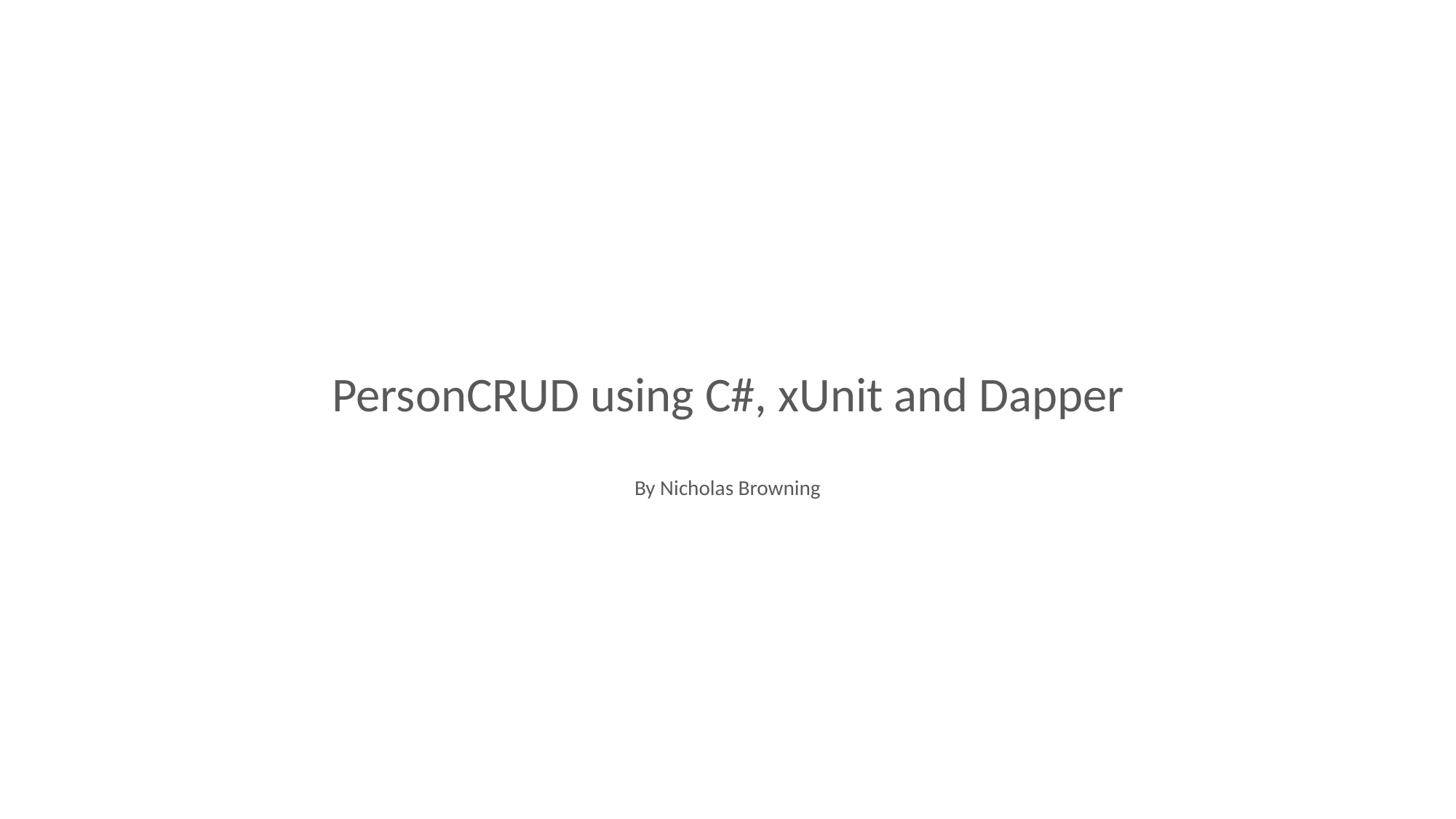

# PersonCRUD using C#, xUnit and Dapper
By Nicholas Browning